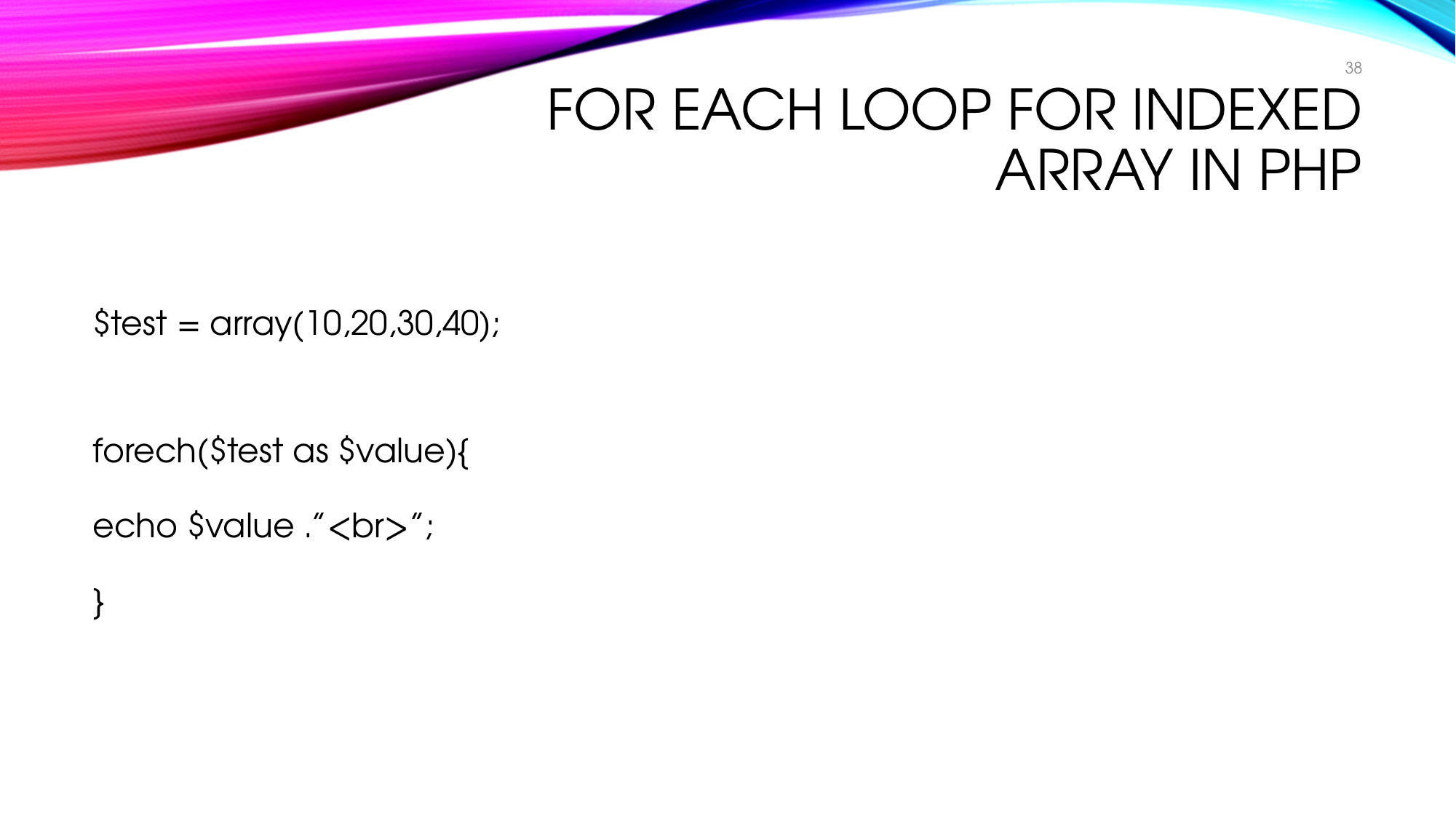

38
# for each loop for indexed array in php

$test = array(10,20,30,40);

forech($test as $value){
echo $value .”<br>”;
}